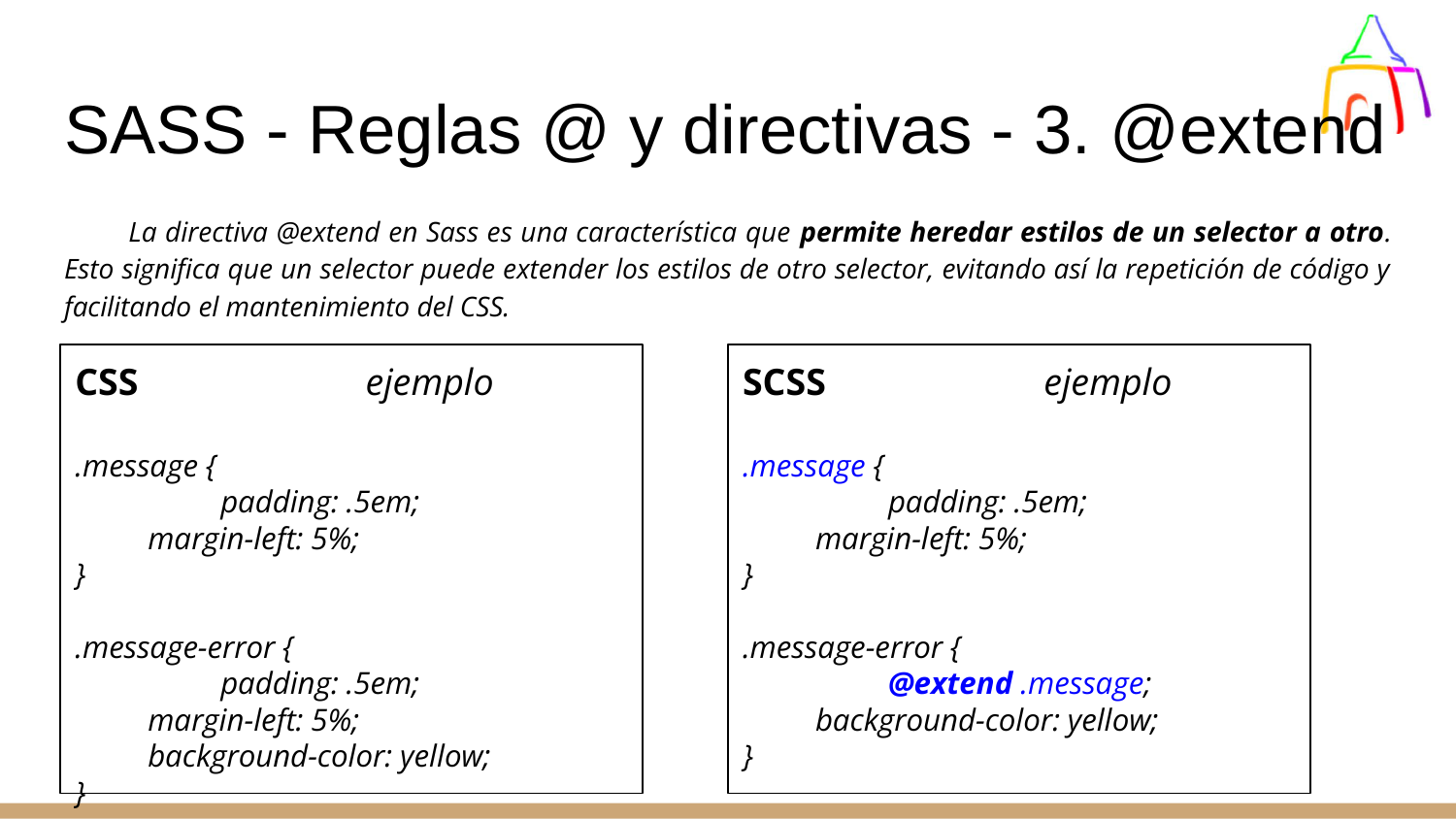

# SASS - Reglas @ y directivas - 3. @extend
La directiva @extend en Sass es una característica que permite heredar estilos de un selector a otro. Esto significa que un selector puede extender los estilos de otro selector, evitando así la repetición de código y facilitando el mantenimiento del CSS.
CSS                        ejemplo

.message {
  	padding: .5em;
margin-left: 5%;
}

.message-error {
  	padding: .5em;
margin-left: 5%;
background-color: yellow;
}

SCSS                       ejemplo

.message {
  	padding: .5em;
margin-left: 5%;
}

.message-error {
  	@extend .message;
background-color: yellow;
}